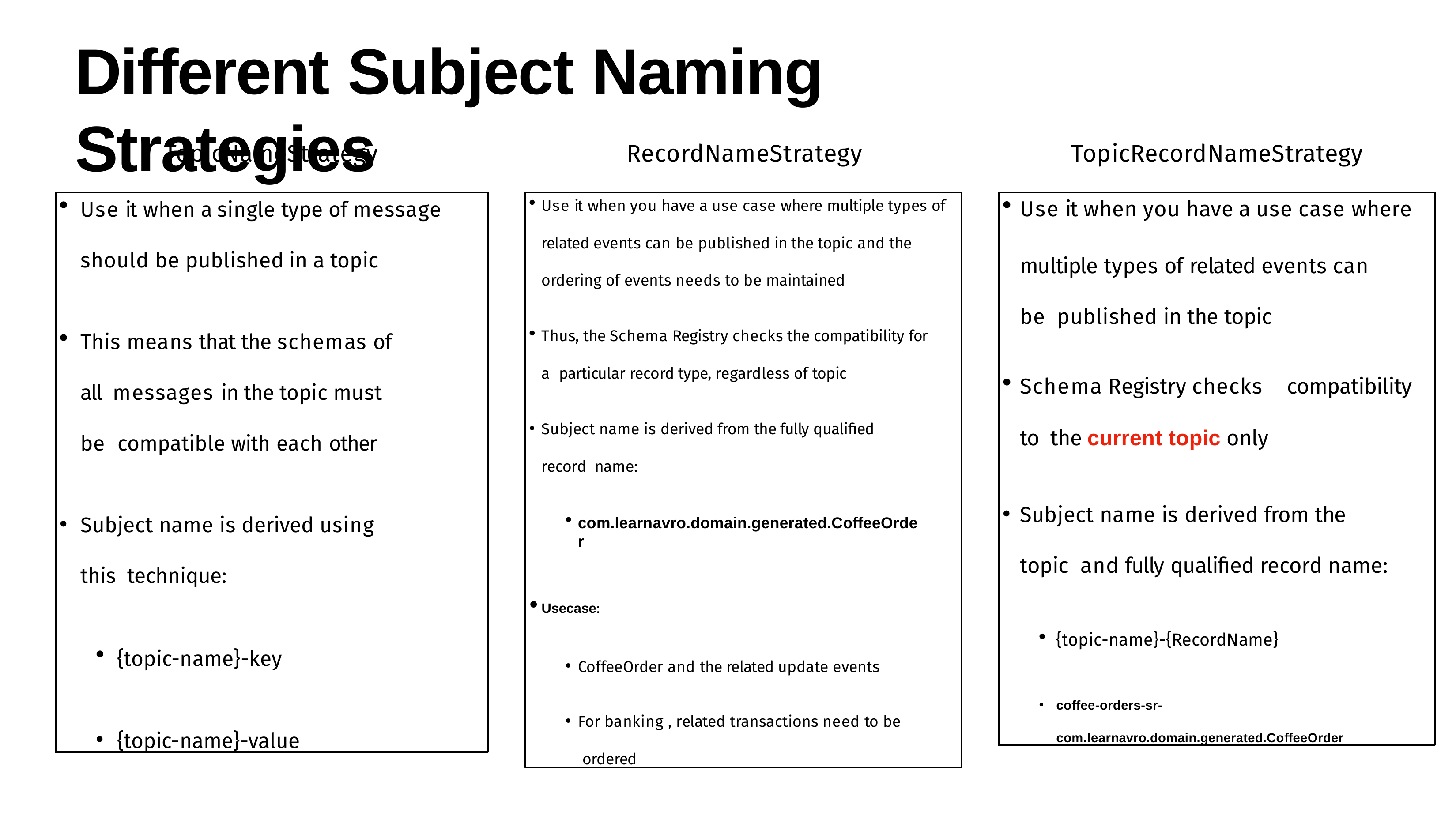

# Different Subject Naming Strategies
TopicNameStrategy	RecordNameStrategy	TopicRecordNameStrategy
Use it when a single type of message
should be published in a topic

This means that the schemas of all  messages in the topic must be  compatible with each other

Subject name is derived using this  technique:

{topic-name}-key

{topic-name}-value
Use it when you have a use case where multiple types of
related events can be published in the topic and the  ordering of events needs to be maintained

Thus, the Schema Registry checks the compatibility for a  particular record type, regardless of topic

Subject name is derived from the fully qualified record  name:

com.learnavro.domain.generated.CoffeeOrder

Usecase:

CoffeeOrder and the related update events
For banking , related transactions need to be  ordered
Use it when you have a use case where
multiple types of related events can be  published in the topic
Schema Registry checks	compatibility to  the current topic only

Subject name is derived from the topic  and fully qualified record name:

{topic-name}-{RecordName}

coffee-orders-sr-  com.learnavro.domain.generated.CoffeeOrder